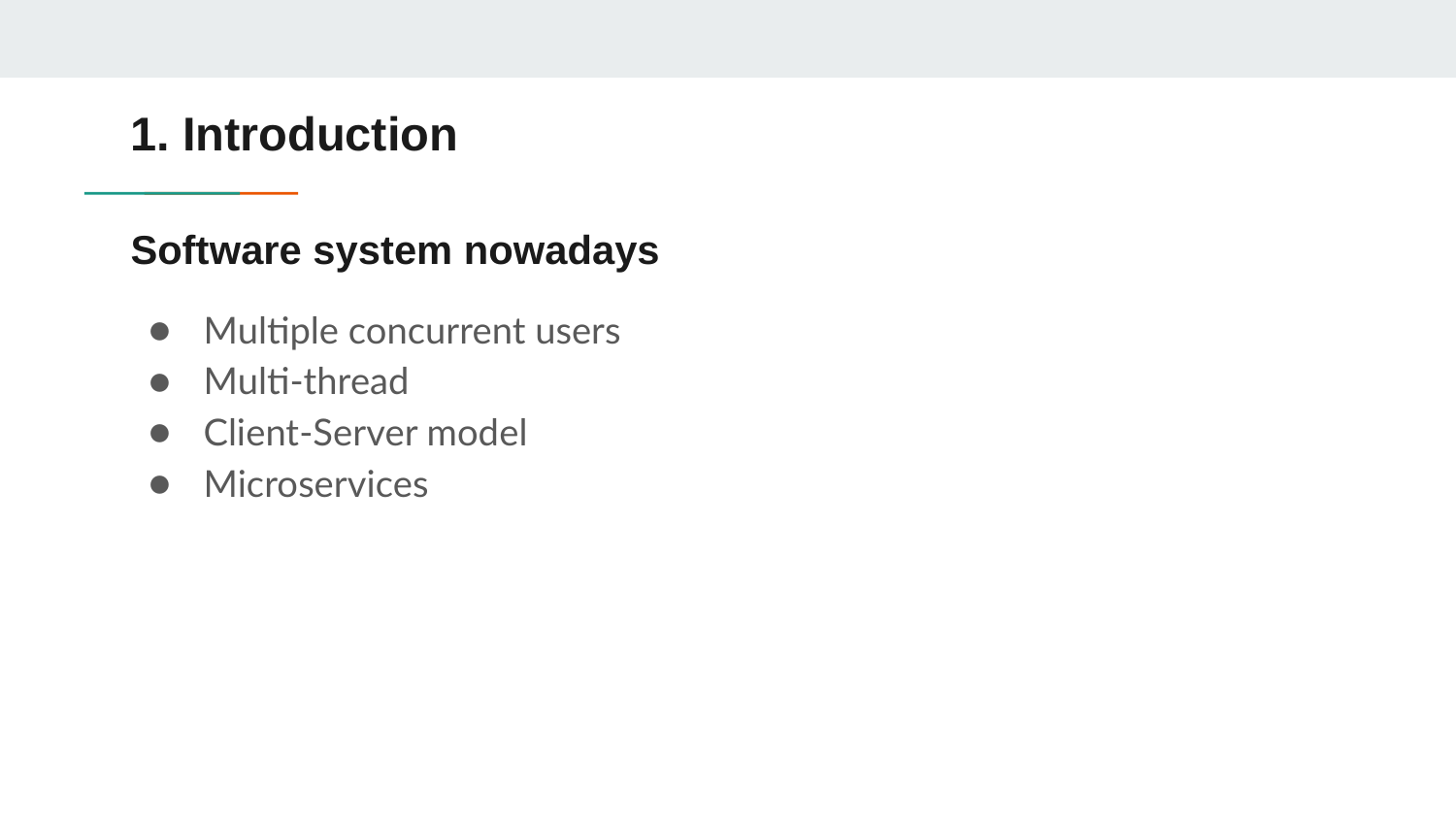

1. Introduction
# Software system nowadays
Multiple concurrent users
Multi-thread
Client-Server model
Microservices